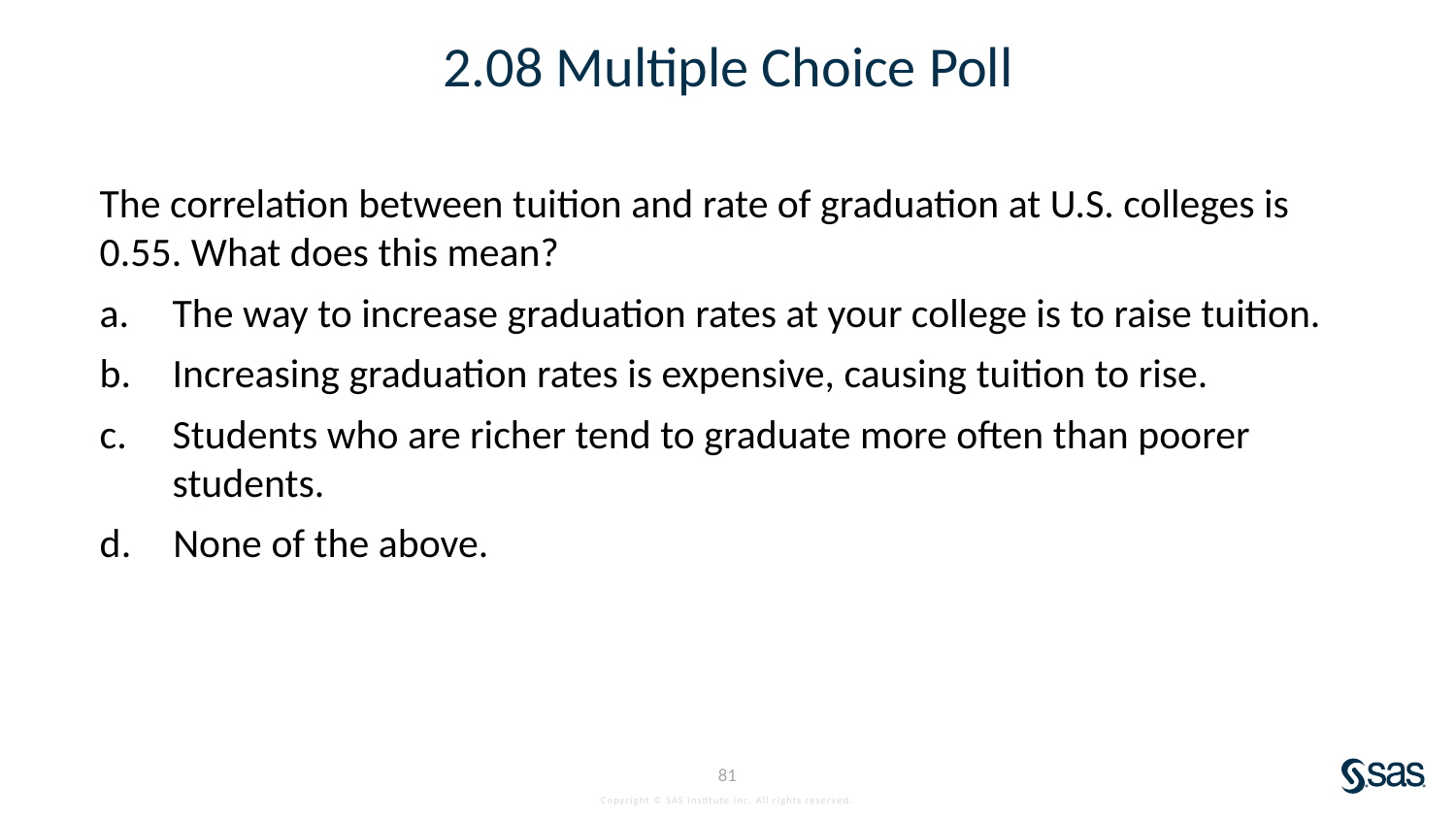

# 2.08 Multiple Choice Poll
The correlation between tuition and rate of graduation at U.S. colleges is 0.55. What does this mean?
The way to increase graduation rates at your college is to raise tuition.
Increasing graduation rates is expensive, causing tuition to rise.
Students who are richer tend to graduate more often than poorer students.
d.	None of the above.